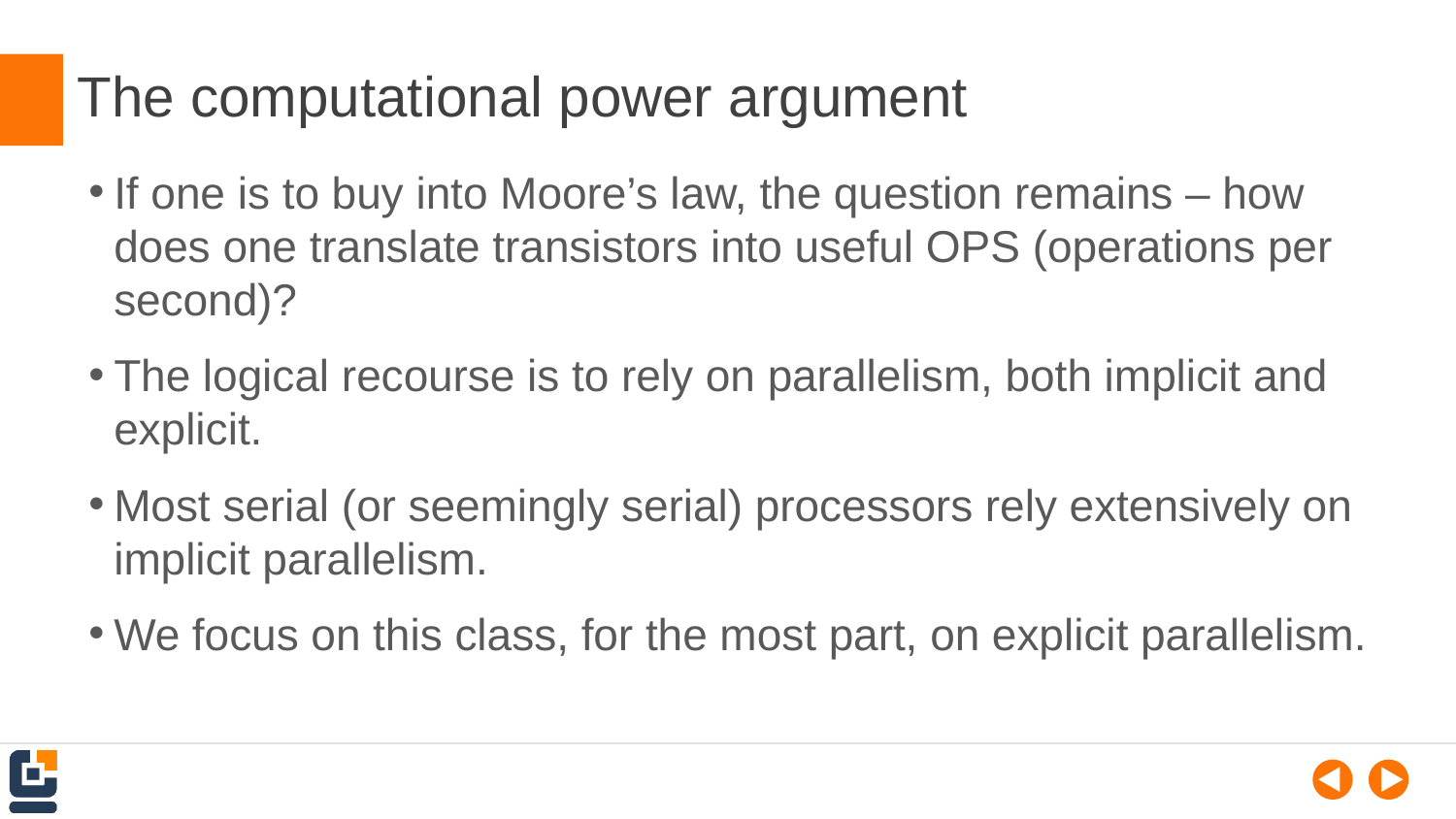

# The computational power argument
If one is to buy into Moore’s law, the question remains – how does one translate transistors into useful OPS (operations per second)?
The logical recourse is to rely on parallelism, both implicit and explicit.
Most serial (or seemingly serial) processors rely extensively on implicit parallelism.
We focus on this class, for the most part, on explicit parallelism.